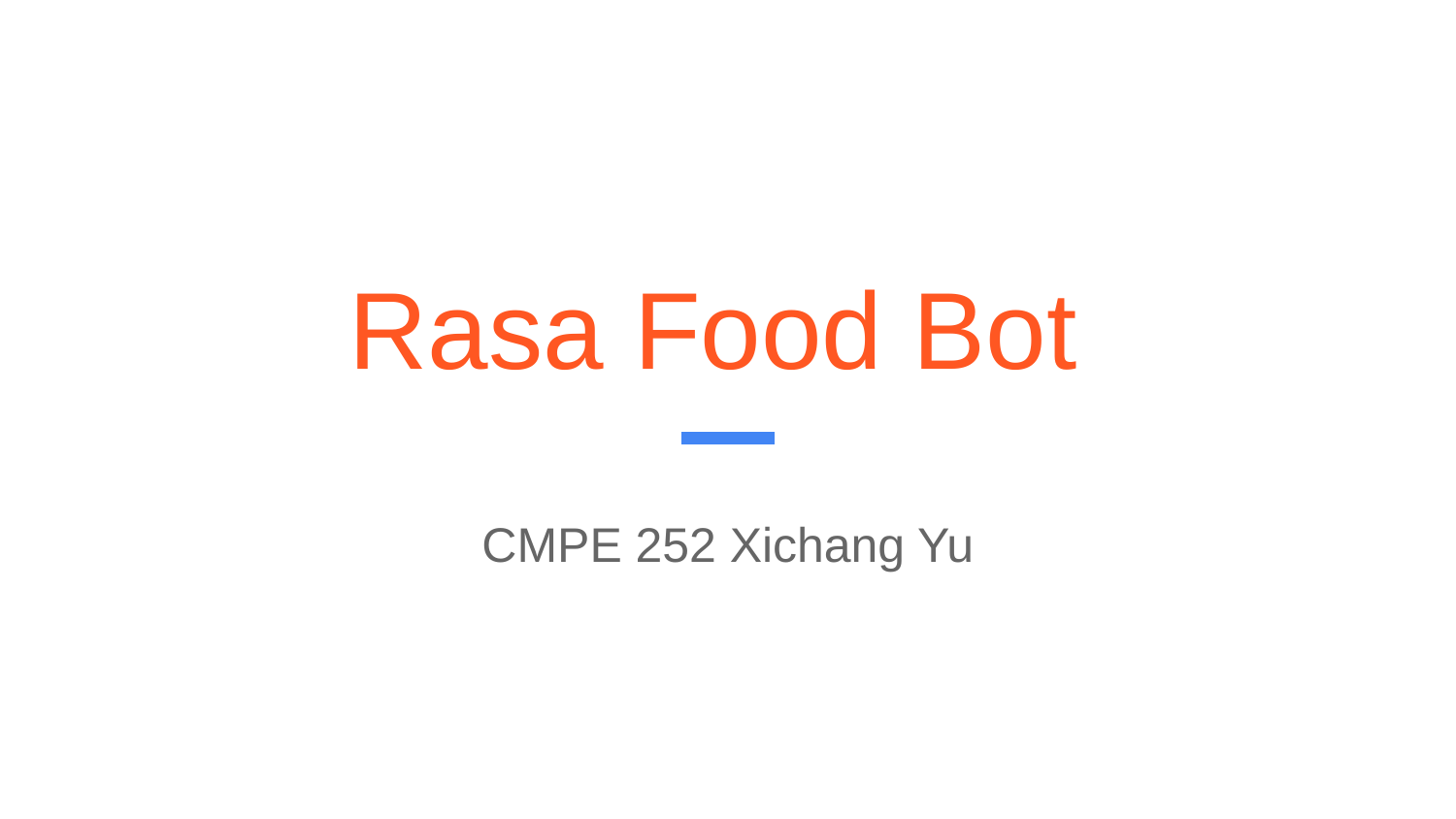

# Rasa Food Bot
CMPE 252 Xichang Yu